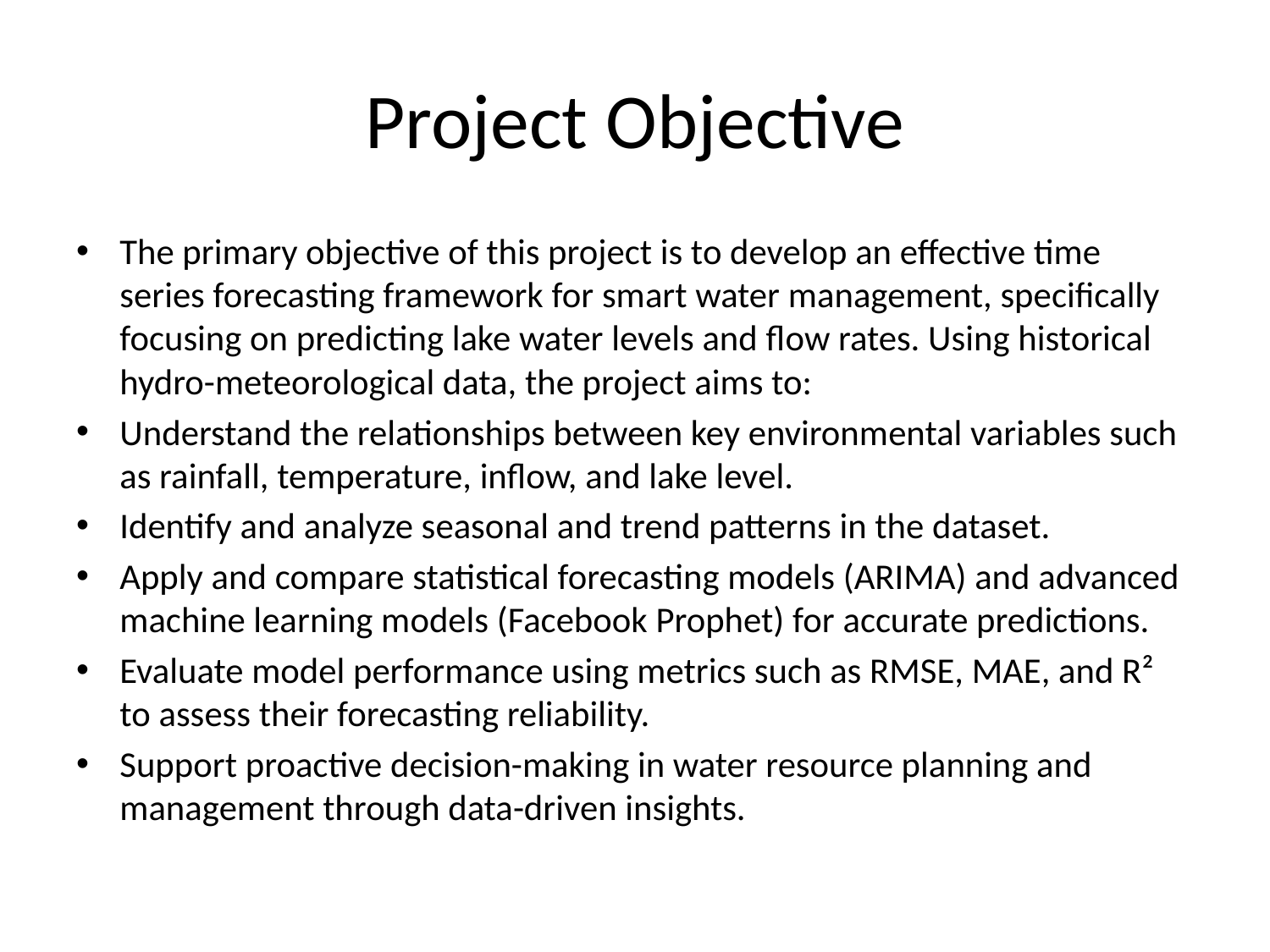

# Project Objective
The primary objective of this project is to develop an effective time series forecasting framework for smart water management, specifically focusing on predicting lake water levels and flow rates. Using historical hydro-meteorological data, the project aims to:
Understand the relationships between key environmental variables such as rainfall, temperature, inflow, and lake level.
Identify and analyze seasonal and trend patterns in the dataset.
Apply and compare statistical forecasting models (ARIMA) and advanced machine learning models (Facebook Prophet) for accurate predictions.
Evaluate model performance using metrics such as RMSE, MAE, and R² to assess their forecasting reliability.
Support proactive decision-making in water resource planning and management through data-driven insights.